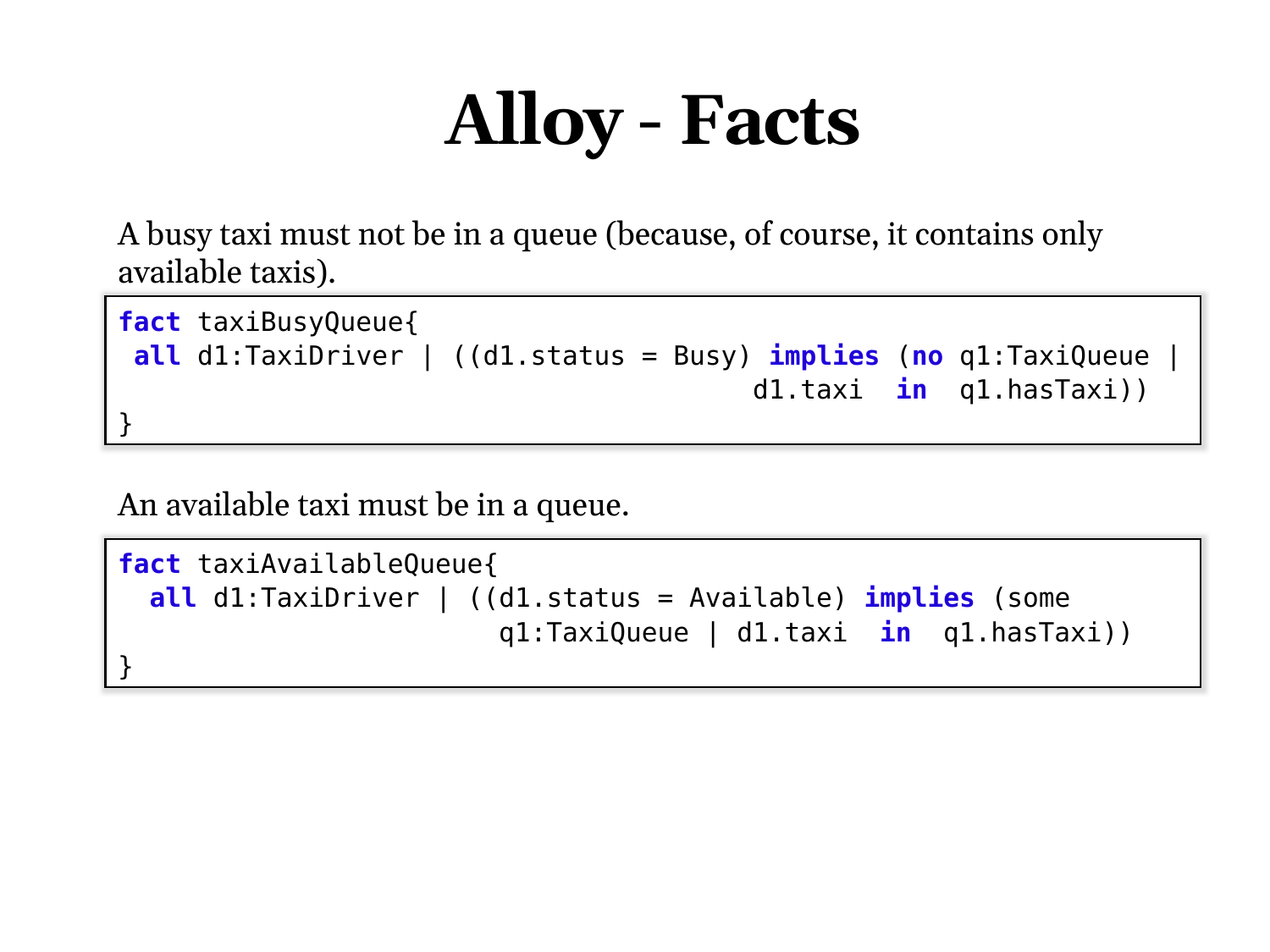

Alloy - Facts
A busy taxi must not be in a queue (because, of course, it contains only available taxis).
fact taxiBusyQueue{
 all d1:TaxiDriver | ((d1.status = Busy) implies (no q1:TaxiQueue | 					d1.taxi  in  q1.hasTaxi))
}
An available taxi must be in a queue.
fact taxiAvailableQueue{
  all d1:TaxiDriver | ((d1.status = Available) implies (some 				q1:TaxiQueue | d1.taxi  in  q1.hasTaxi))
}